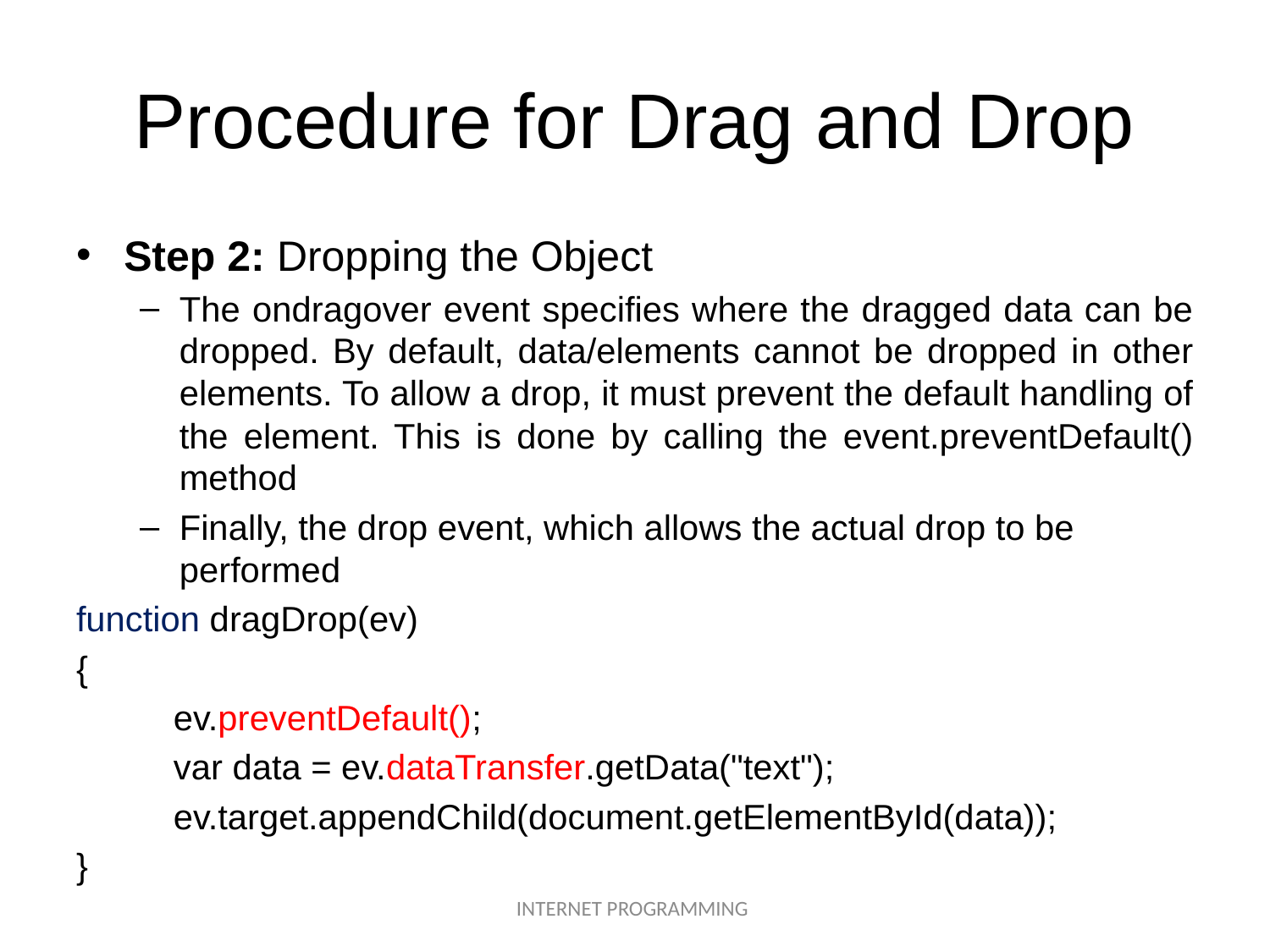

# Procedure for Drag and Drop
Step 2: Dropping the Object
The ondragover event specifies where the dragged data can be dropped. By default, data/elements cannot be dropped in other elements. To allow a drop, it must prevent the default handling of the element. This is done by calling the event.preventDefault() method
Finally, the drop event, which allows the actual drop to be performed
function dragDrop(ev)
{
          ev.preventDefault();
          var data = ev.dataTransfer.getData("text");
          ev.target.appendChild(document.getElementById(data));
}
INTERNET PROGRAMMING